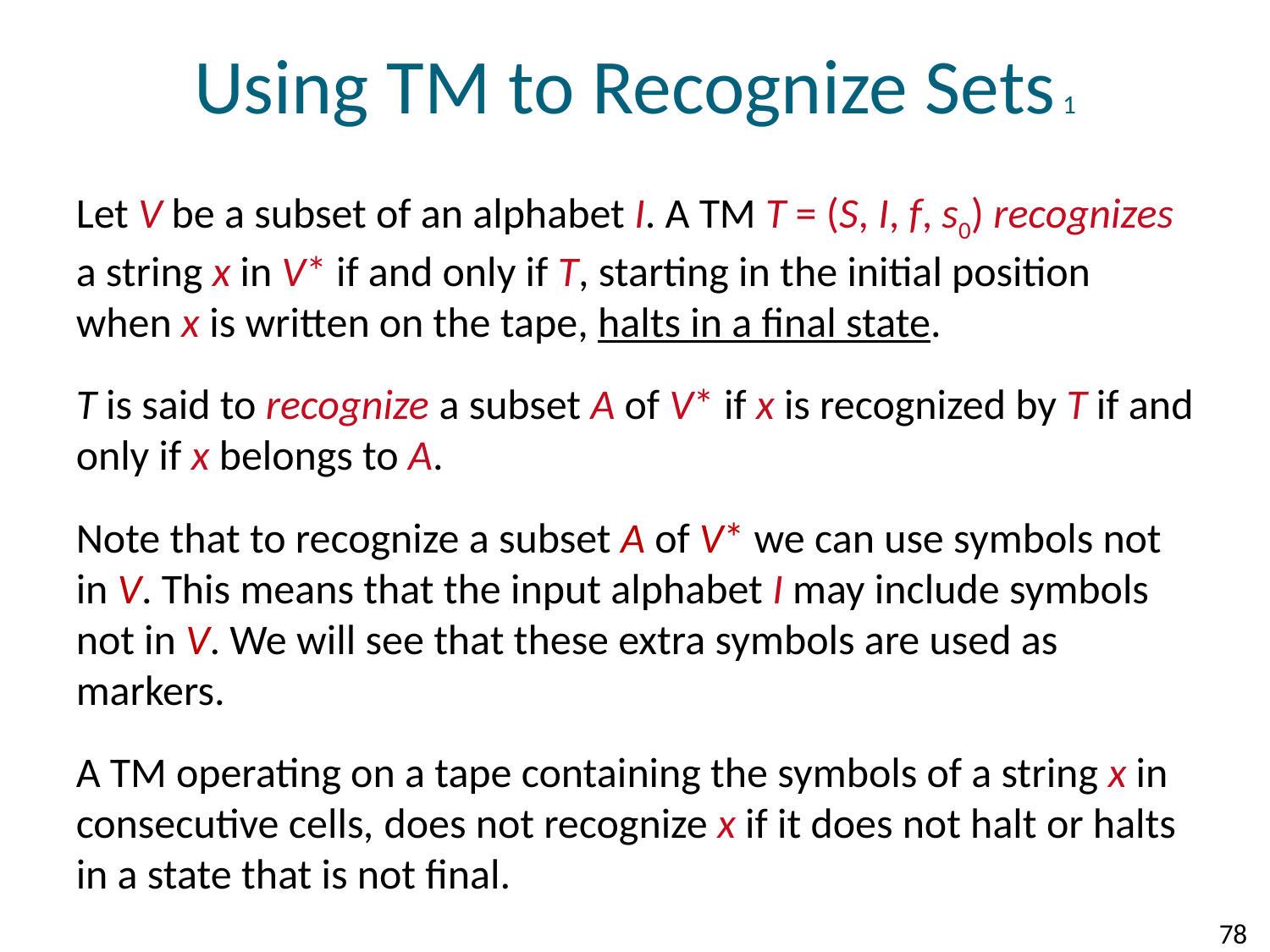

# Using TM to Recognize Sets 1
Let V be a subset of an alphabet I. A TM T = (S, I, f, s0) recognizes a string x in V* if and only if T, starting in the initial position when x is written on the tape, halts in a final state.
T is said to recognize a subset A of V* if x is recognized by T if and only if x belongs to A.
Note that to recognize a subset A of V* we can use symbols not in V. This means that the input alphabet I may include symbols not in V. We will see that these extra symbols are used as markers.
A TM operating on a tape containing the symbols of a string x in consecutive cells, does not recognize x if it does not halt or halts in a state that is not final.